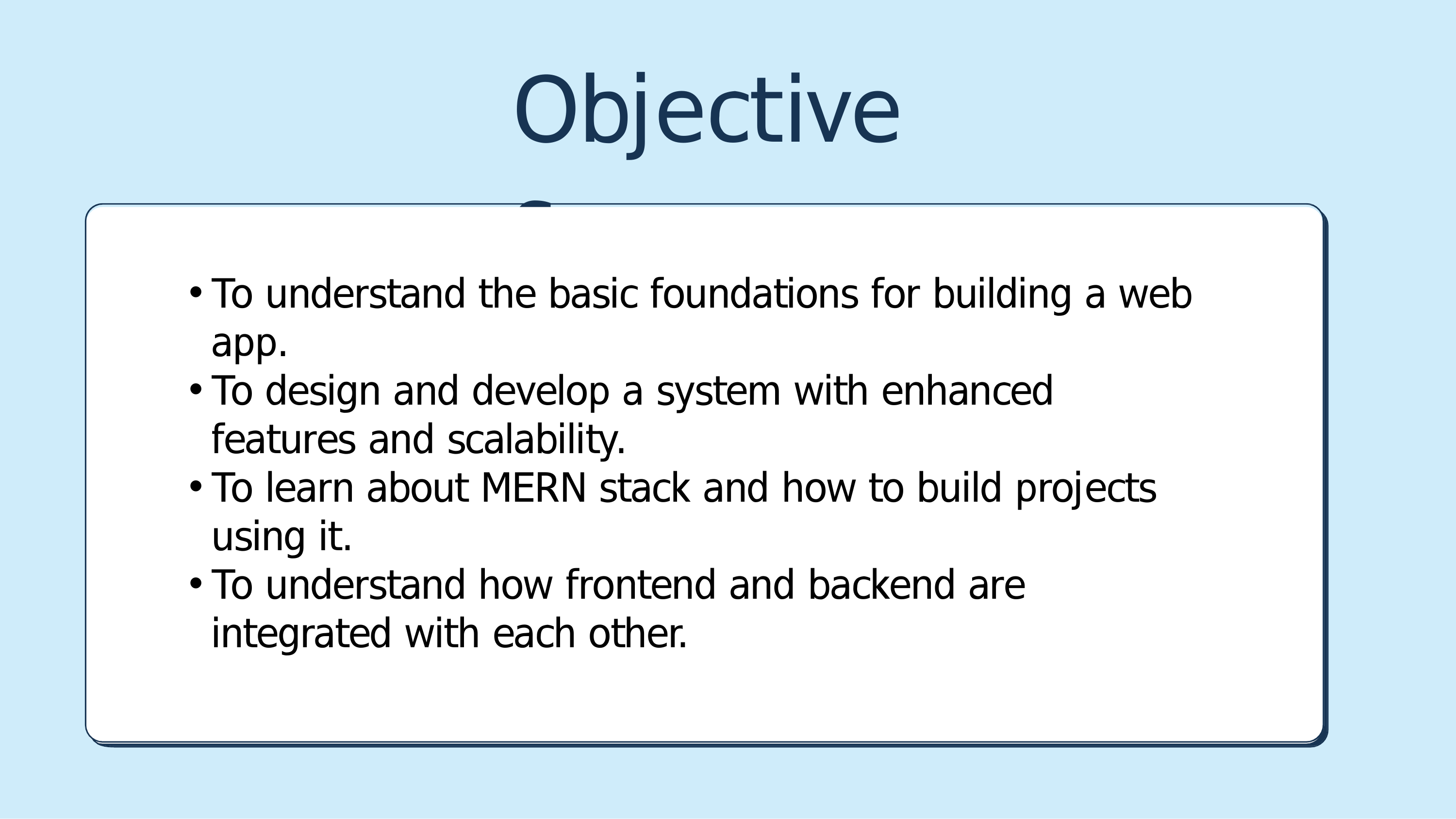

# Objectives

To understand the basic foundations for building a web app.
To design and develop a system with enhanced features and scalability.
To learn about MERN stack and how to build projects using it.
To understand how frontend and backend are integrated with each other.